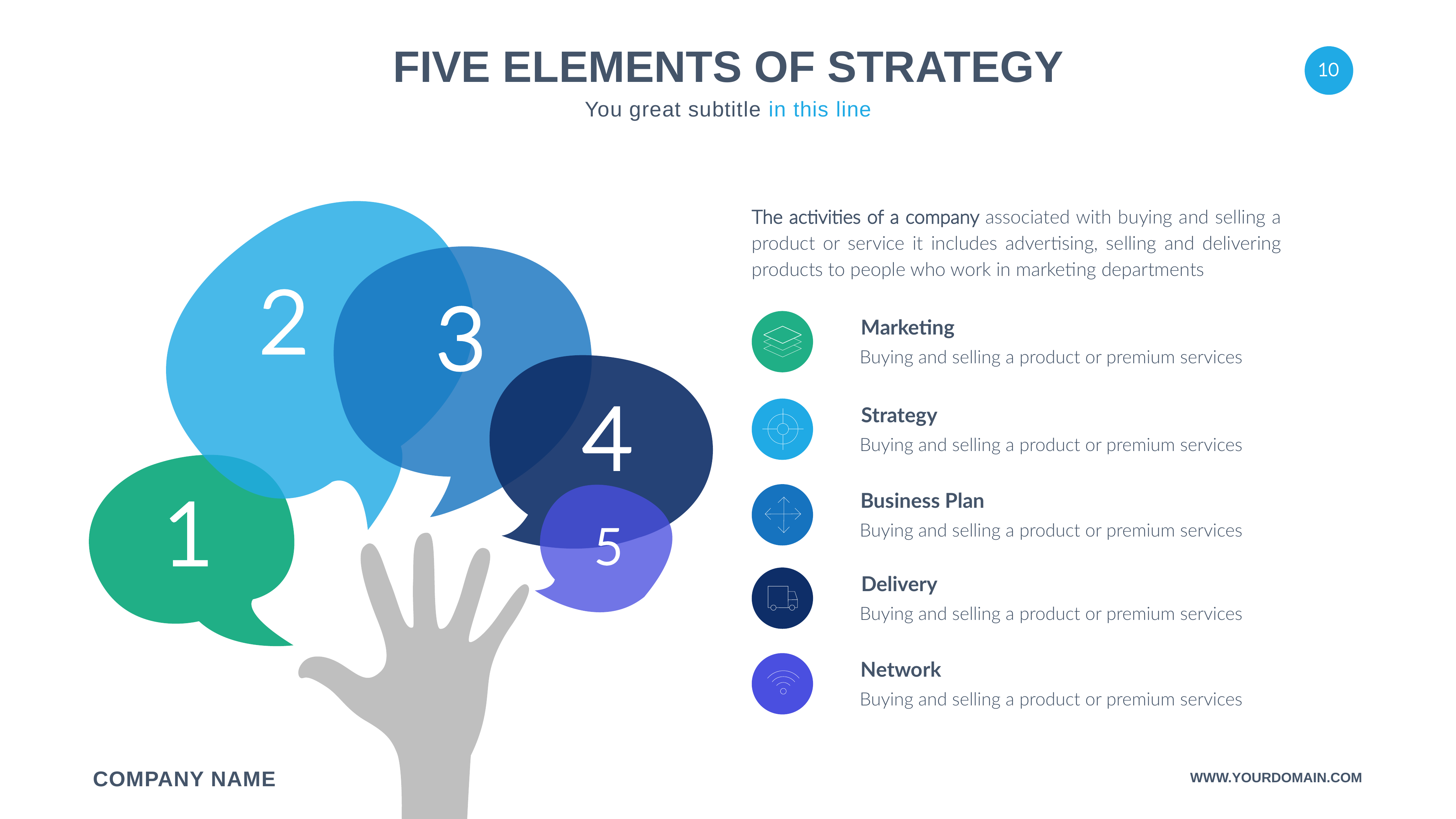

FIVE ELEMENTS OF STRATEGY
You great subtitle in this line

The activities of a company associated with buying and selling a product or service it includes advertising, selling and delivering products to people who work in marketing departments

2
3
Marketing

Buying and selling a product or premium services

Strategy

4

Buying and selling a product or premium services

Business Plan

1

Buying and selling a product or premium services
5

Delivery

Buying and selling a product or premium services
Network

Buying and selling a product or premium services